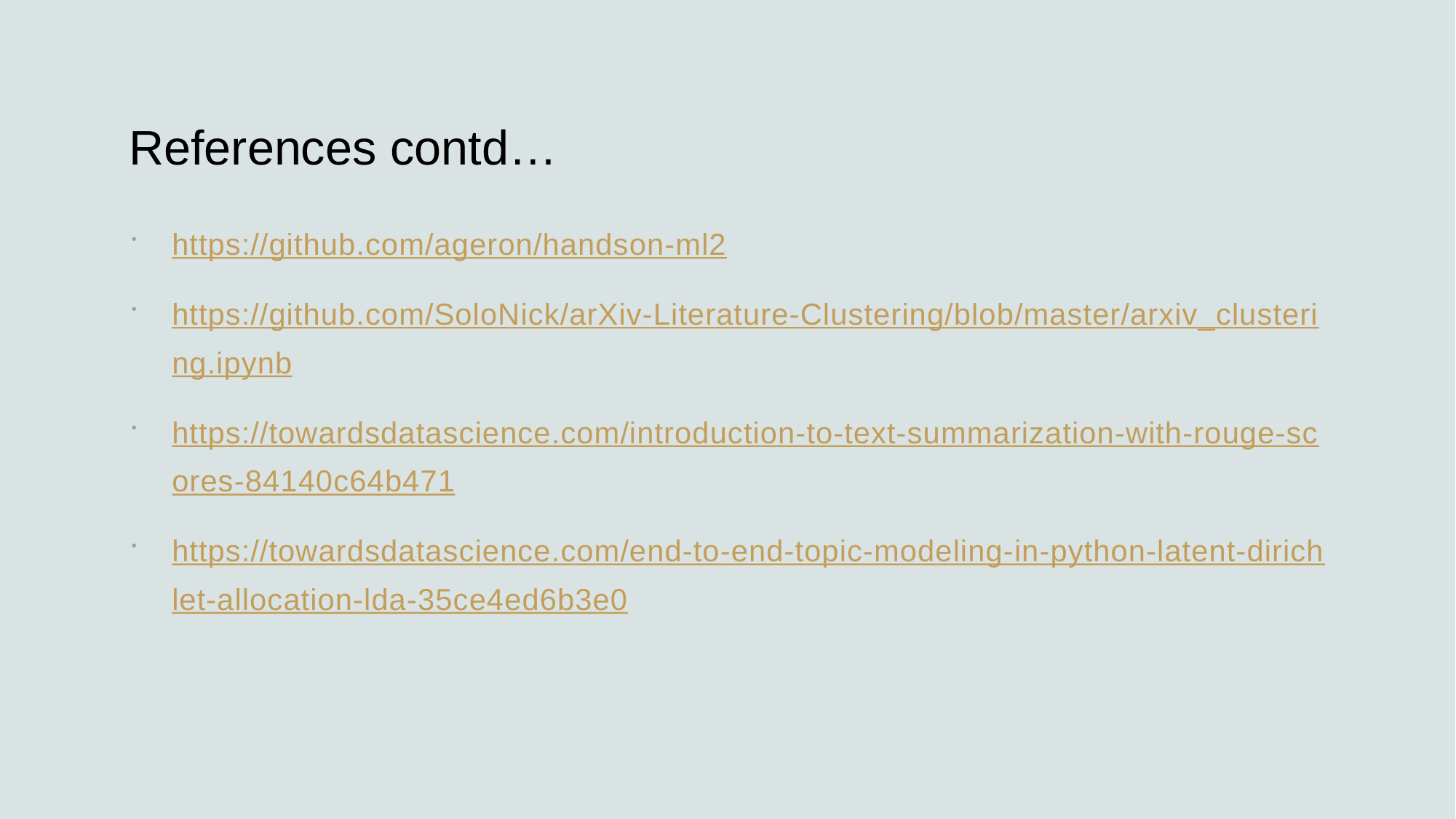

# References contd…
https://github.com/ageron/handson-ml2
https://github.com/SoloNick/arXiv-Literature-Clustering/blob/master/arxiv_clustering.ipynb
https://towardsdatascience.com/introduction-to-text-summarization-with-rouge-scores-84140c64b471
https://towardsdatascience.com/end-to-end-topic-modeling-in-python-latent-dirichlet-allocation-lda-35ce4ed6b3e0